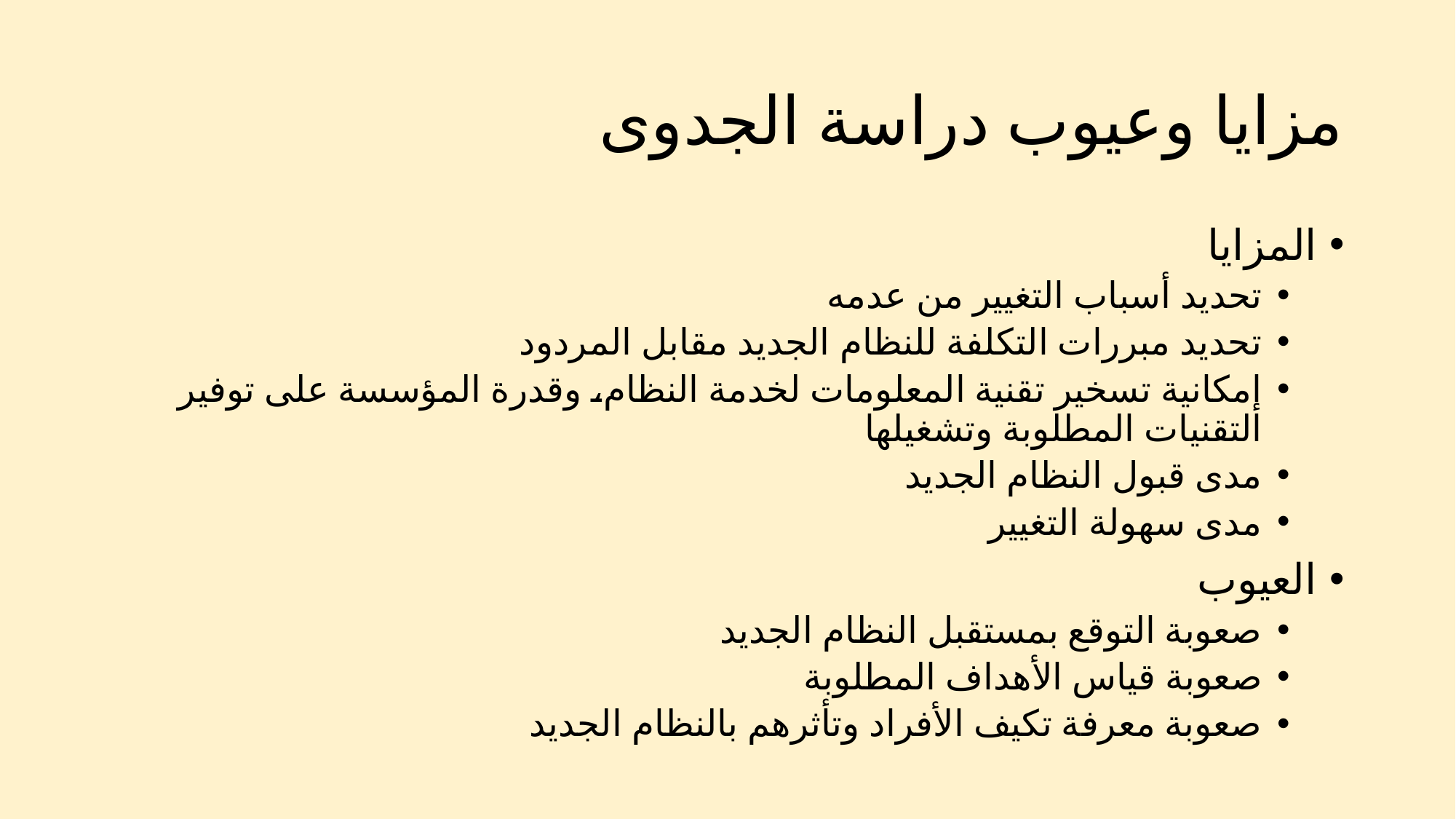

# مزايا وعيوب دراسة الجدوى
المزايا
تحديد أسباب التغيير من عدمه
تحديد مبررات التكلفة للنظام الجديد مقابل المردود
إمكانية تسخير تقنية المعلومات لخدمة النظام، وقدرة المؤسسة على توفير التقنيات المطلوبة وتشغيلها
مدى قبول النظام الجديد
مدى سهولة التغيير
العيوب
صعوبة التوقع بمستقبل النظام الجديد
صعوبة قياس الأهداف المطلوبة
صعوبة معرفة تكيف الأفراد وتأثرهم بالنظام الجديد